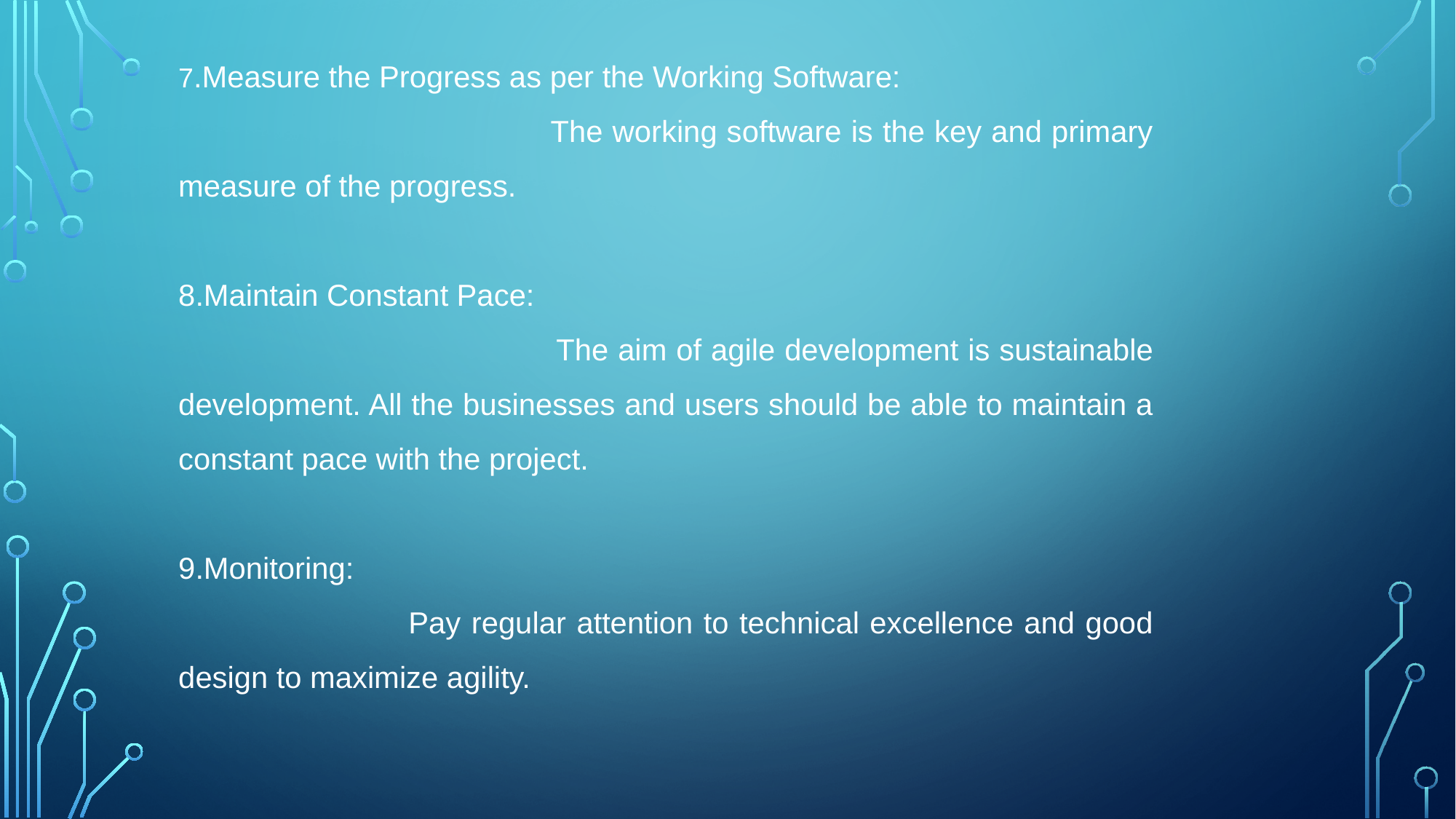

7.Measure the Progress as per the Working Software:
                                       The working software is the key and primary measure of the progress.

8.Maintain Constant Pace:
                                        The aim of agile development is sustainable development. All the businesses and users should be able to maintain a constant pace with the project.

9.Monitoring:
                      Pay regular attention to technical excellence and good design to maximize agility.